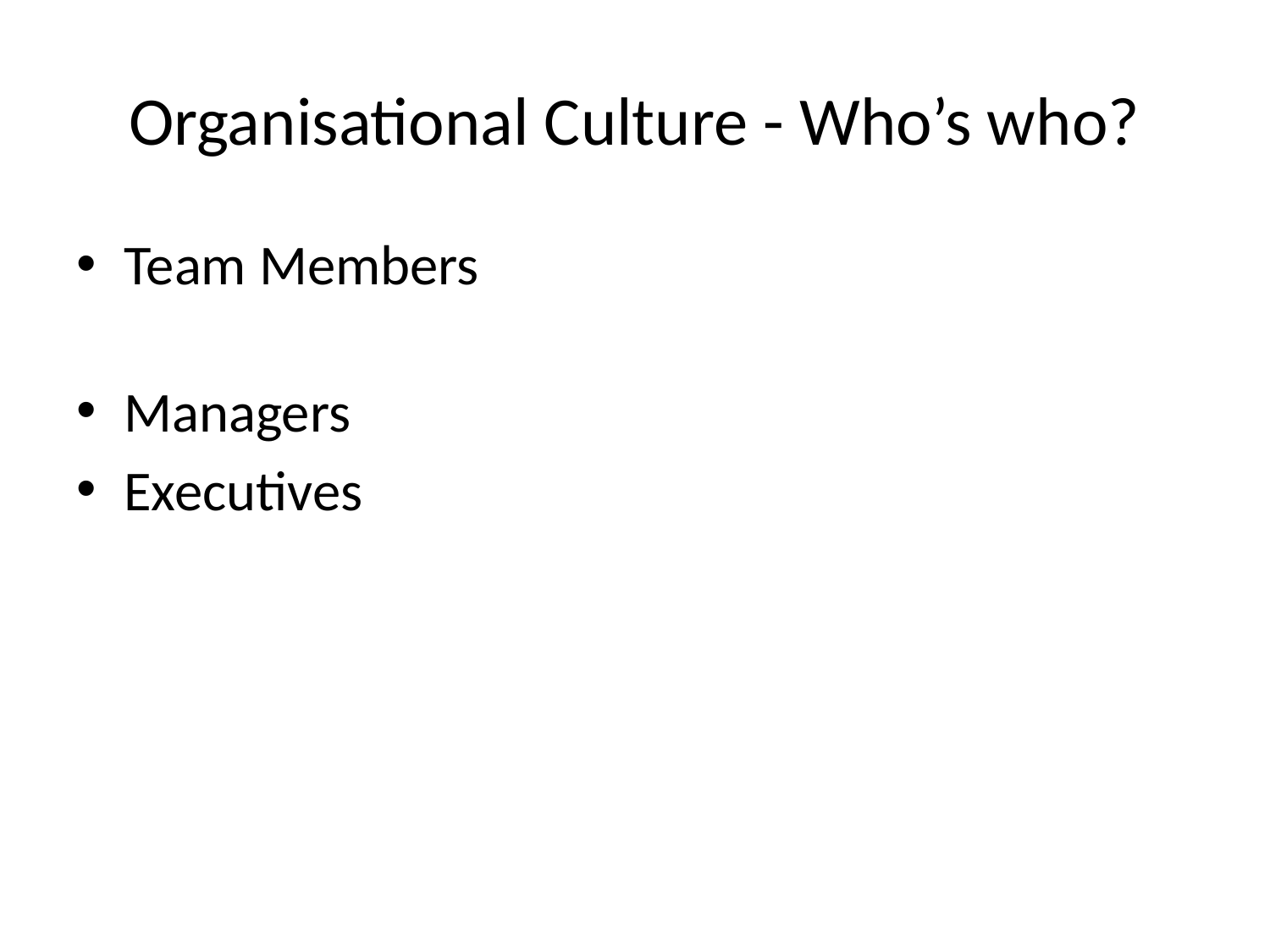

# Organisational Culture - Who’s who?
Team Members
Managers
Executives